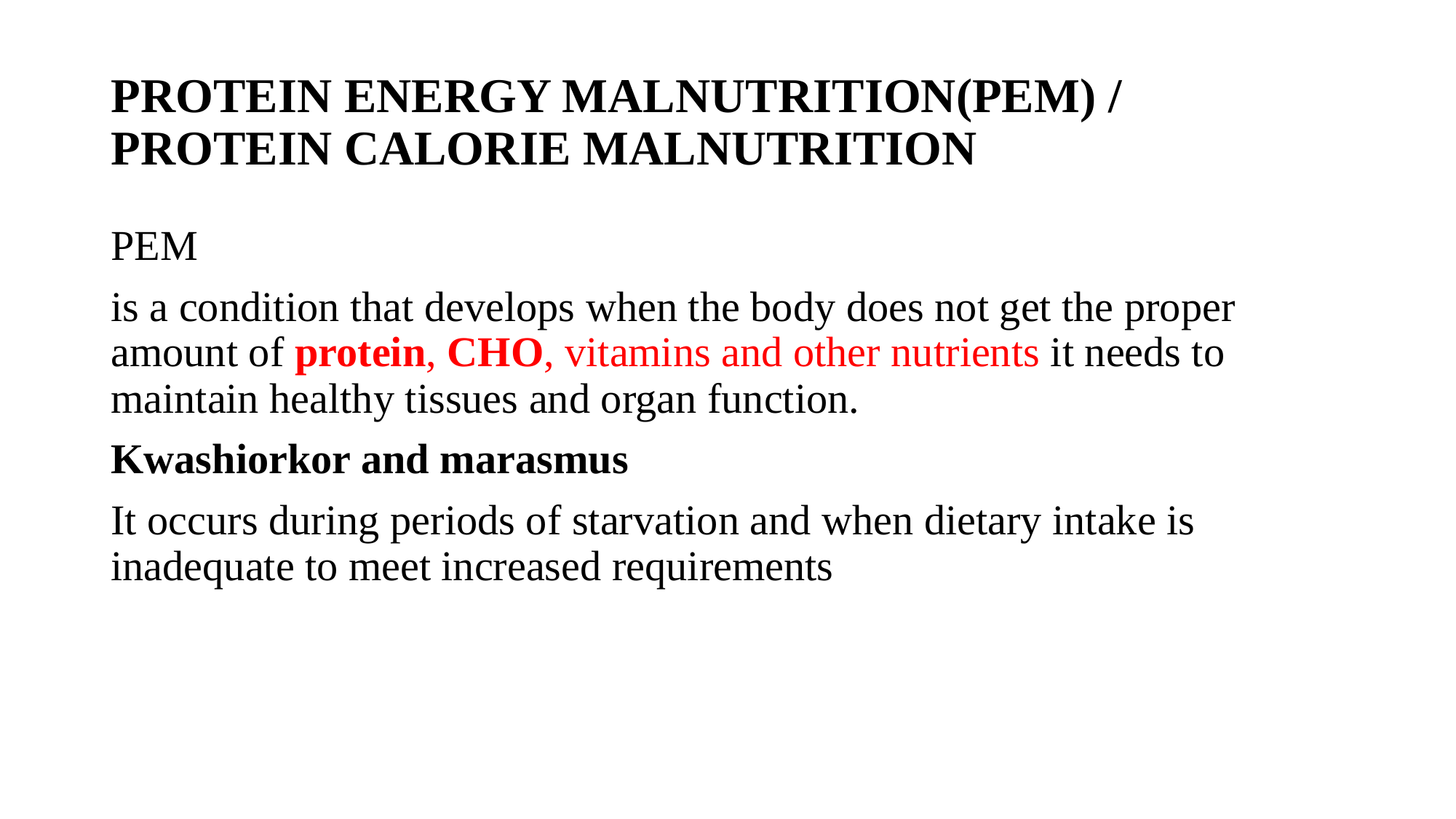

# PROTEIN ENERGY MALNUTRITION(PEM) / PROTEIN CALORIE MALNUTRITION
PEM
is a condition that develops when the body does not get the proper amount of protein, CHO, vitamins and other nutrients it needs to maintain healthy tissues and organ function.
Kwashiorkor and marasmus
It occurs during periods of starvation and when dietary intake is inadequate to meet increased requirements